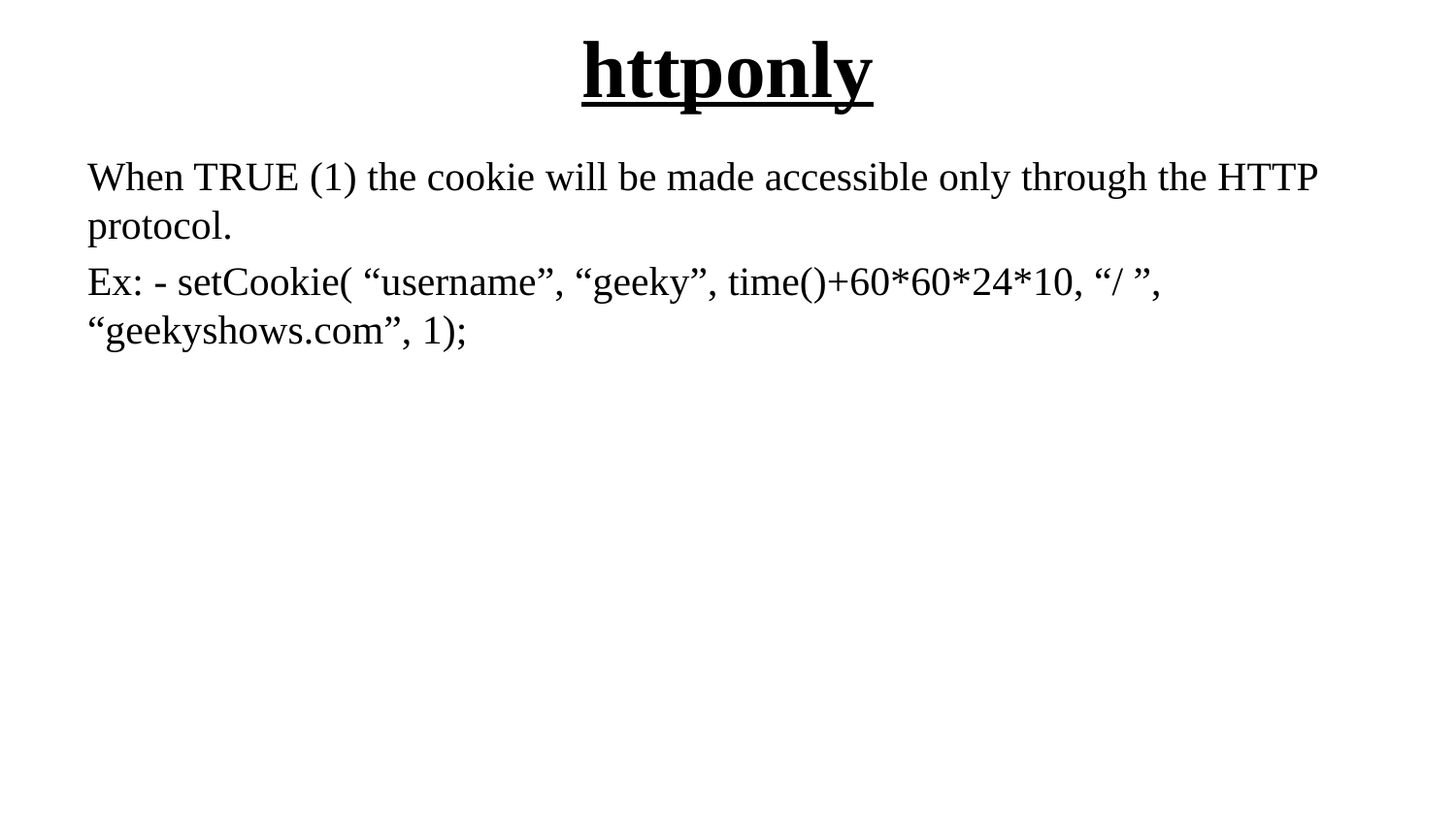

# httponly
When TRUE (1) the cookie will be made accessible only through the HTTP protocol.
Ex: - setCookie( “username”, “geeky”, time()+60*60*24*10, “/ ”, “geekyshows.com”, 1);